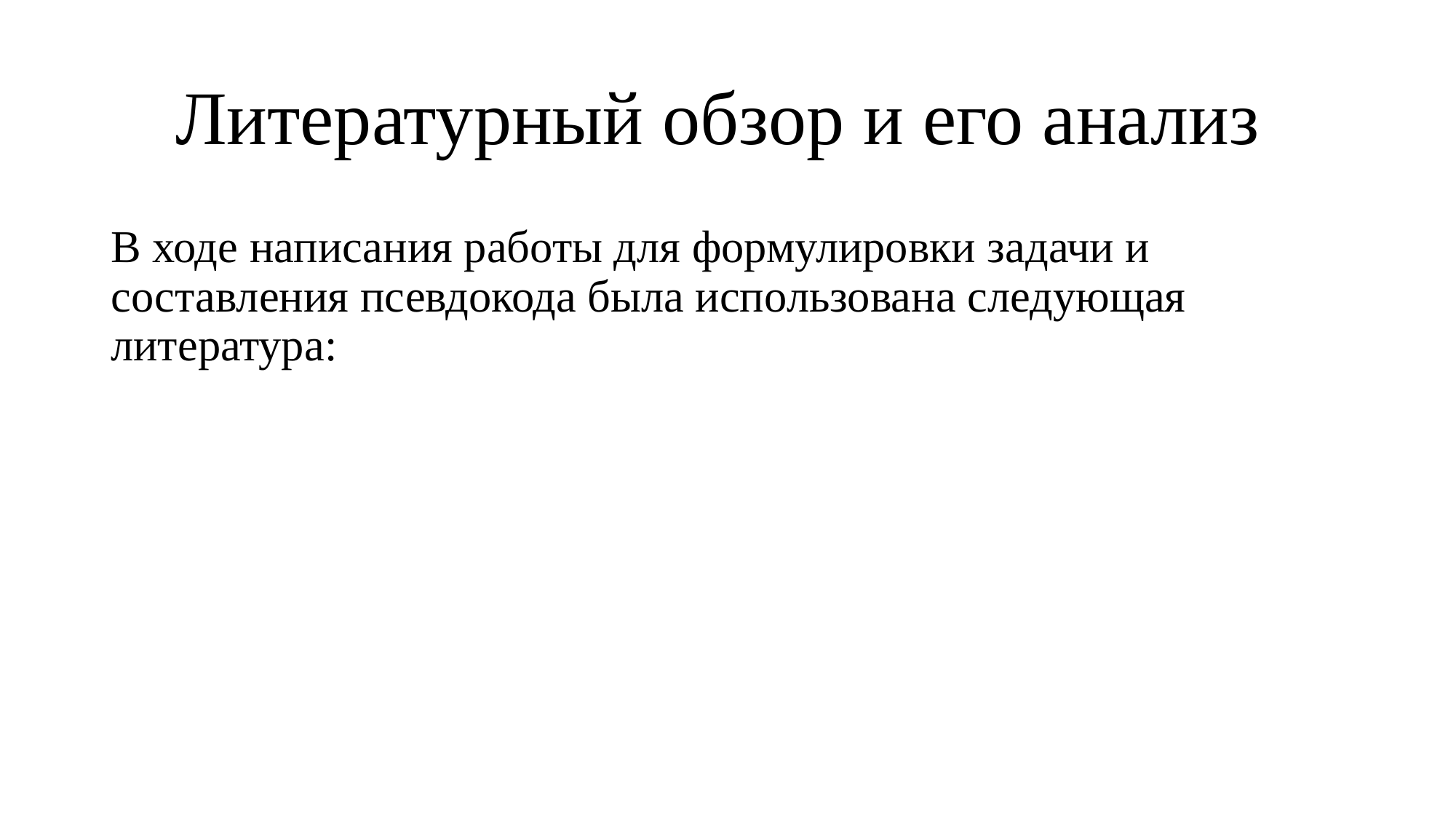

# Литературный обзор и его анализ
В ходе написания работы для формулировки задачи и составления псевдокода была использована следующая литература: